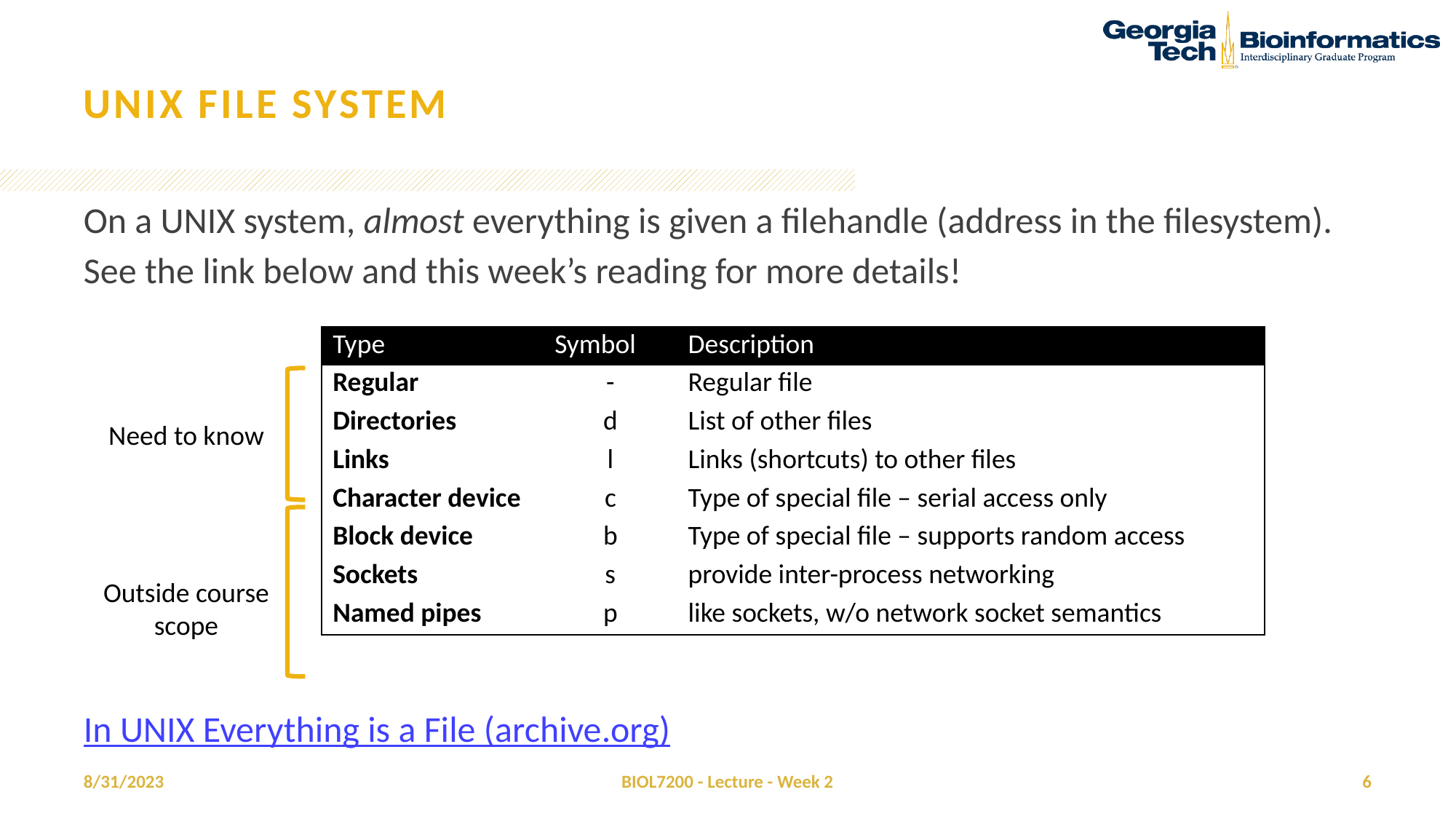

# UnIx File System
On a UNIX system, almost everything is given a filehandle (address in the filesystem).
See the link below and this week’s reading for more details!

In UNIX Everything is a File (archive.org)
| Type | Symbol | Description |
| --- | --- | --- |
| Regular | - | Regular file |
| Directories | d | List of other files |
| Links | l | Links (shortcuts) to other files |
| Character device | c | Type of special file – serial access only |
| Block device | b | Type of special file – supports random access |
| Sockets | s | provide inter-process networking |
| Named pipes | p | like sockets, w/o network socket semantics |

Need to know

Outside course
scope
8/31/2023
BIOL7200 - Lecture - Week 2
6